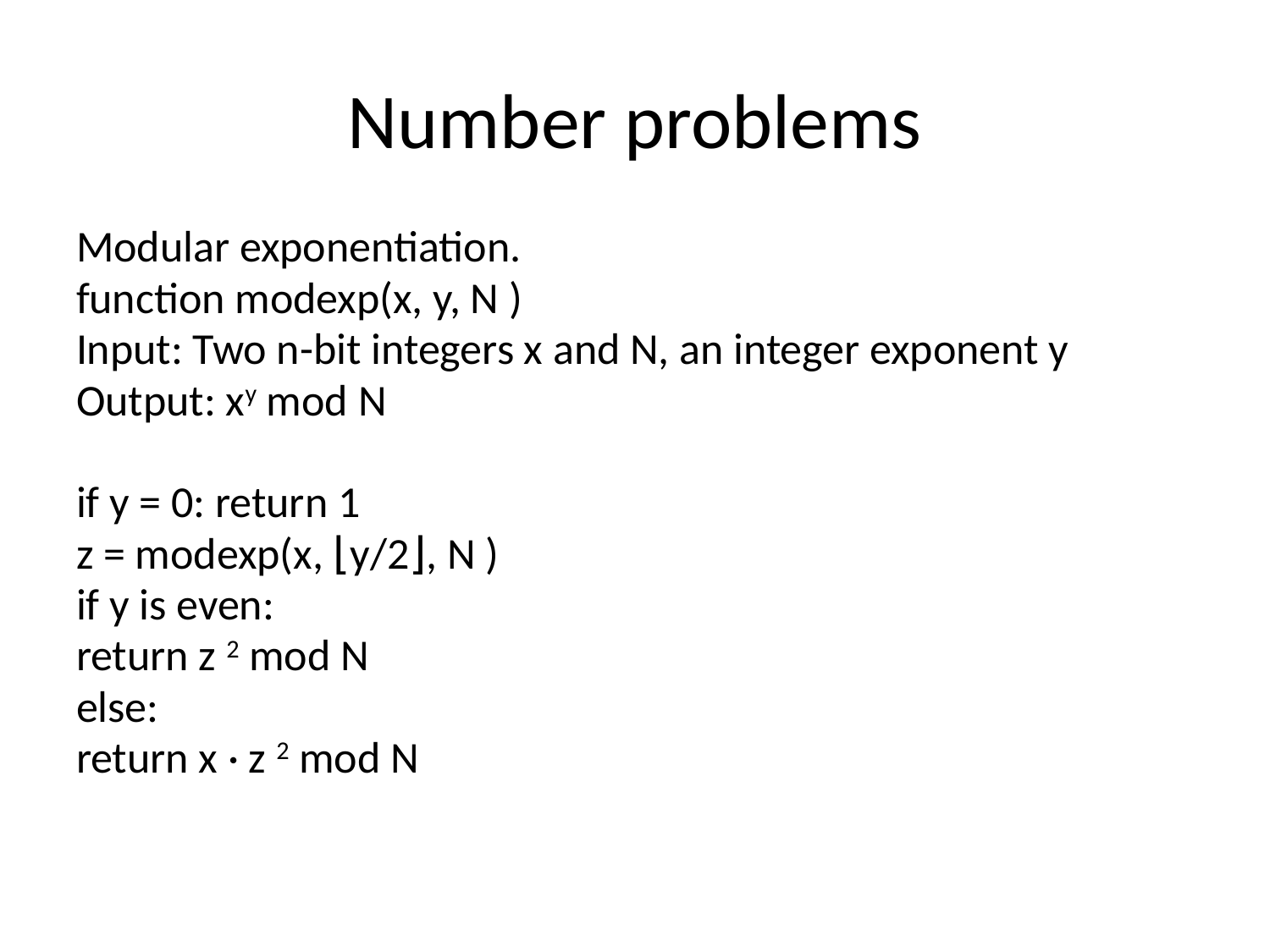

# Number problems
Modular exponentiation.
function modexp(x, y, N )
Input: Two n-bit integers x and N, an integer exponent y
Output: xy mod N

if y = 0: return 1
z = modexp(x, ⌊y/2⌋, N )
if y is even:
return z 2 mod N
else:
return x · z 2 mod N